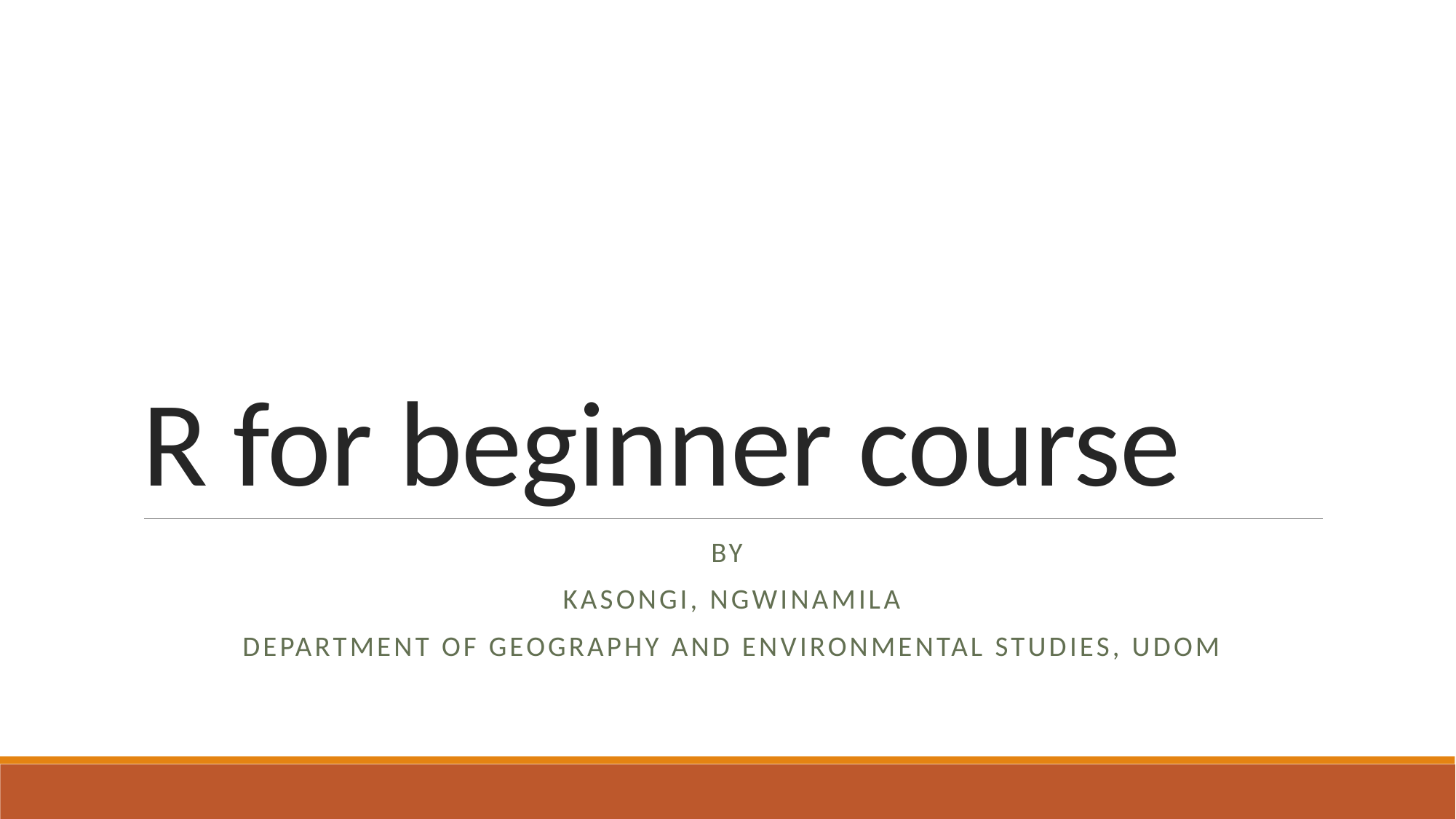

# R for beginner course
By
Kasongi, Ngwinamila
Department of geography and Environmental studies, UDOM